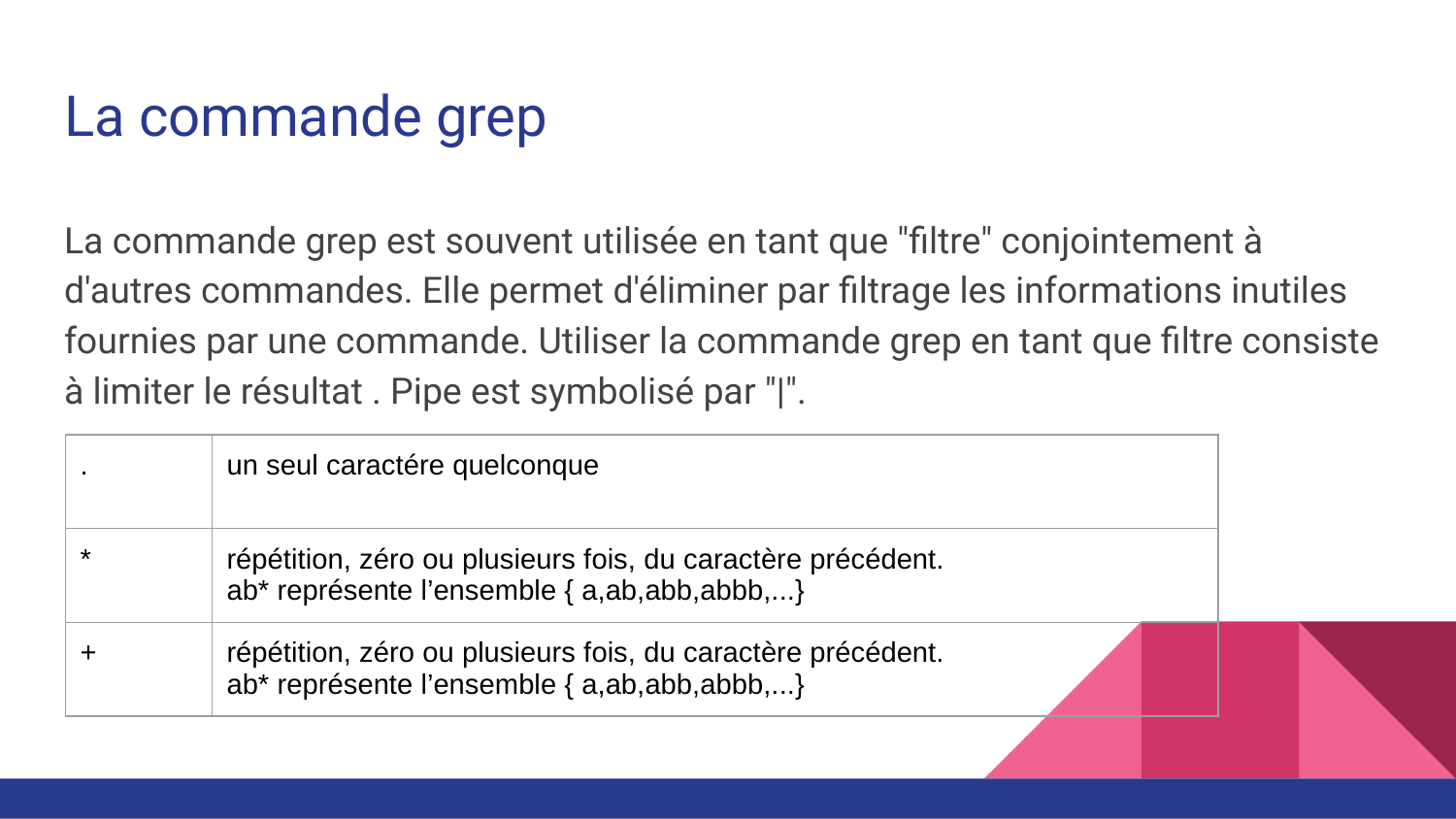

# La commande grep
La commande grep est souvent utilisée en tant que "filtre" conjointement à d'autres commandes. Elle permet d'éliminer par filtrage les informations inutiles fournies par une commande. Utiliser la commande grep en tant que filtre consiste à limiter le résultat . Pipe est symbolisé par "|".

| . | un seul caractére quelconque |
| --- | --- |
| \* | répétition, zéro ou plusieurs fois, du caractère précédent. ab\* représente l’ensemble { a,ab,abb,abbb,...} |
| + | répétition, zéro ou plusieurs fois, du caractère précédent. ab\* représente l’ensemble { a,ab,abb,abbb,...} |